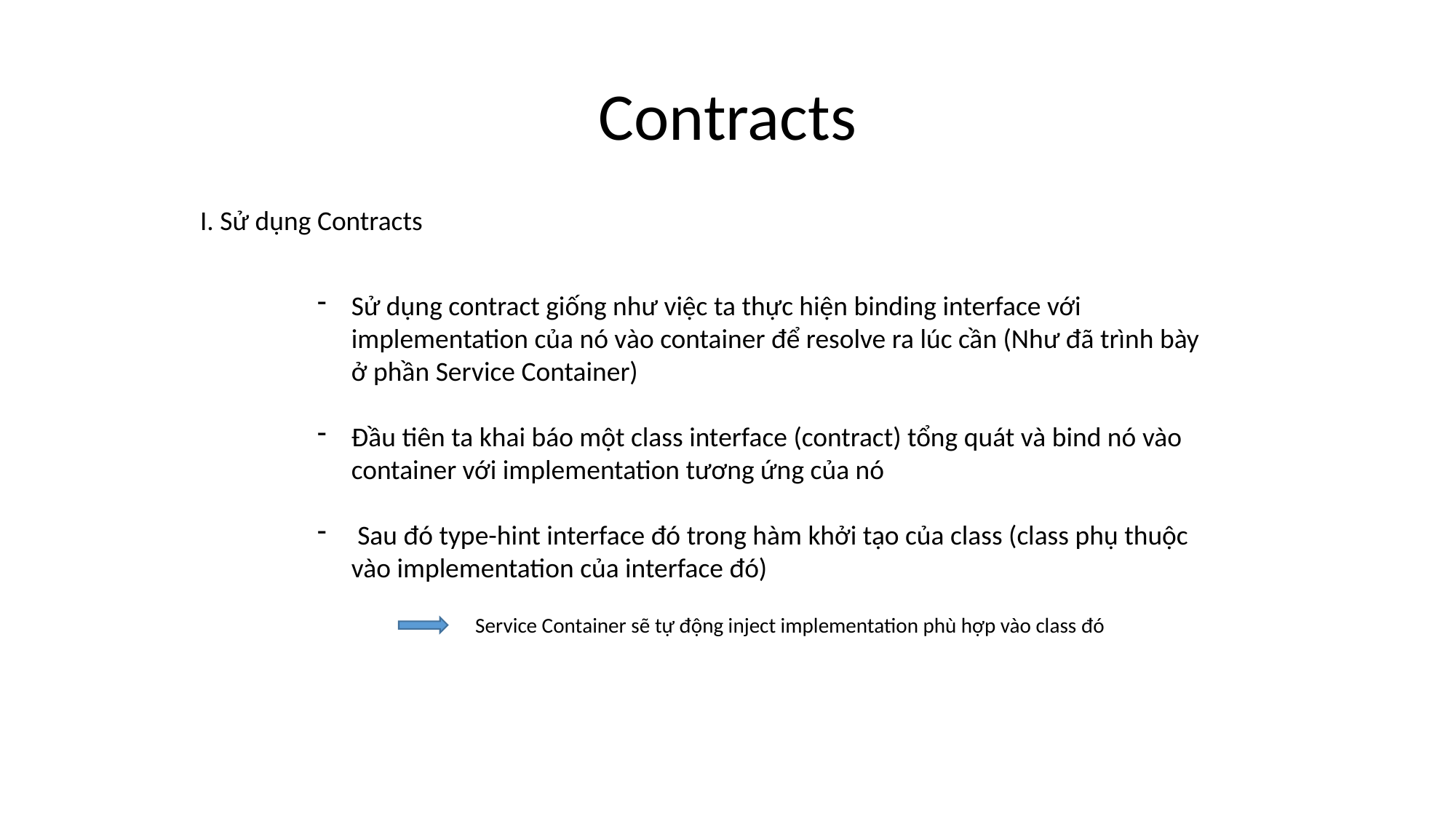

# Contracts
I. Sử dụng Contracts
Sử dụng contract giống như việc ta thực hiện binding interface với implementation của nó vào container để resolve ra lúc cần (Như đã trình bày ở phần Service Container)

Đầu tiên ta khai báo một class interface (contract) tổng quát và bind nó vào container với implementation tương ứng của nó

 Sau đó type-hint interface đó trong hàm khởi tạo của class (class phụ thuộc vào implementation của interface đó)
Service Container sẽ tự động inject implementation phù hợp vào class đó